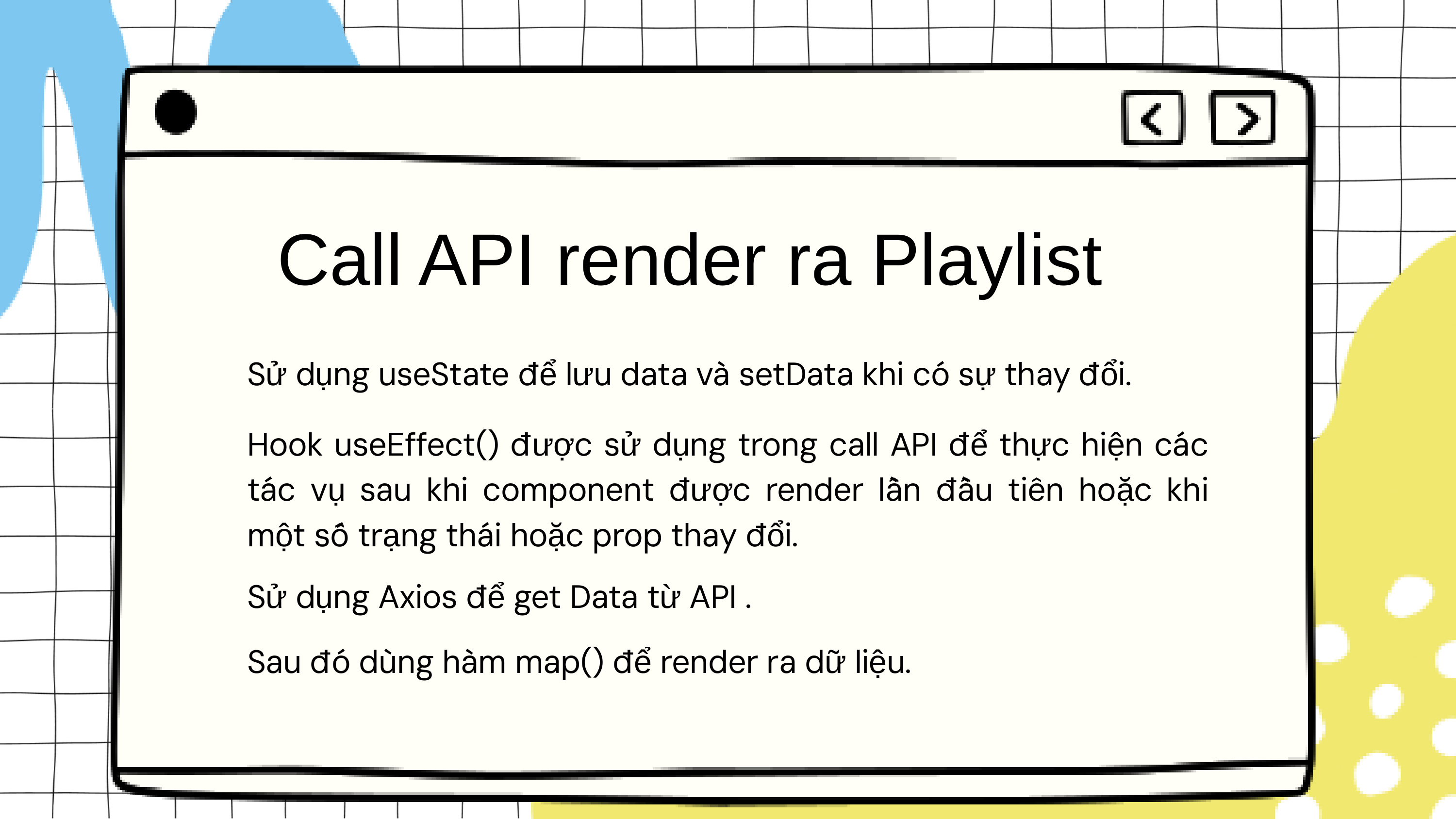

Call API render ra Playlist

Sử dụng useState để lưu data và setData khi có sự thay đổi.
Hook useEffect() được sử dụng trong call API để thực hiện các tác vụ sau khi component được render lần đầu tiên hoặc khi một số trạng thái hoặc prop thay đổi.
Sử dụng Axios để get Data từ API .

Sau đó dùng hàm map() để render ra dữ liệu.